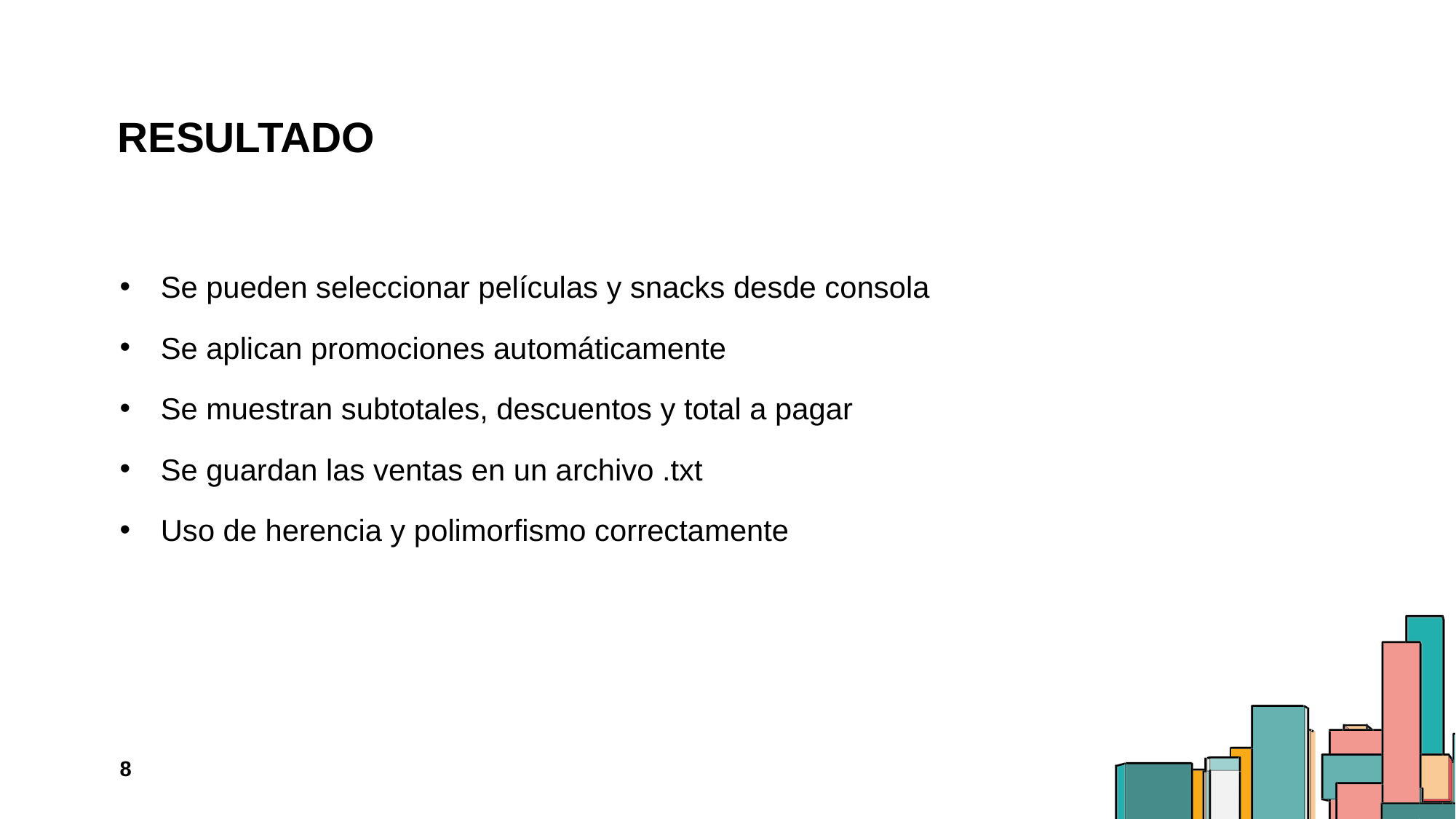

# Resultado
Se pueden seleccionar películas y snacks desde consola
Se aplican promociones automáticamente
Se muestran subtotales, descuentos y total a pagar
Se guardan las ventas en un archivo .txt
Uso de herencia y polimorfismo correctamente

8